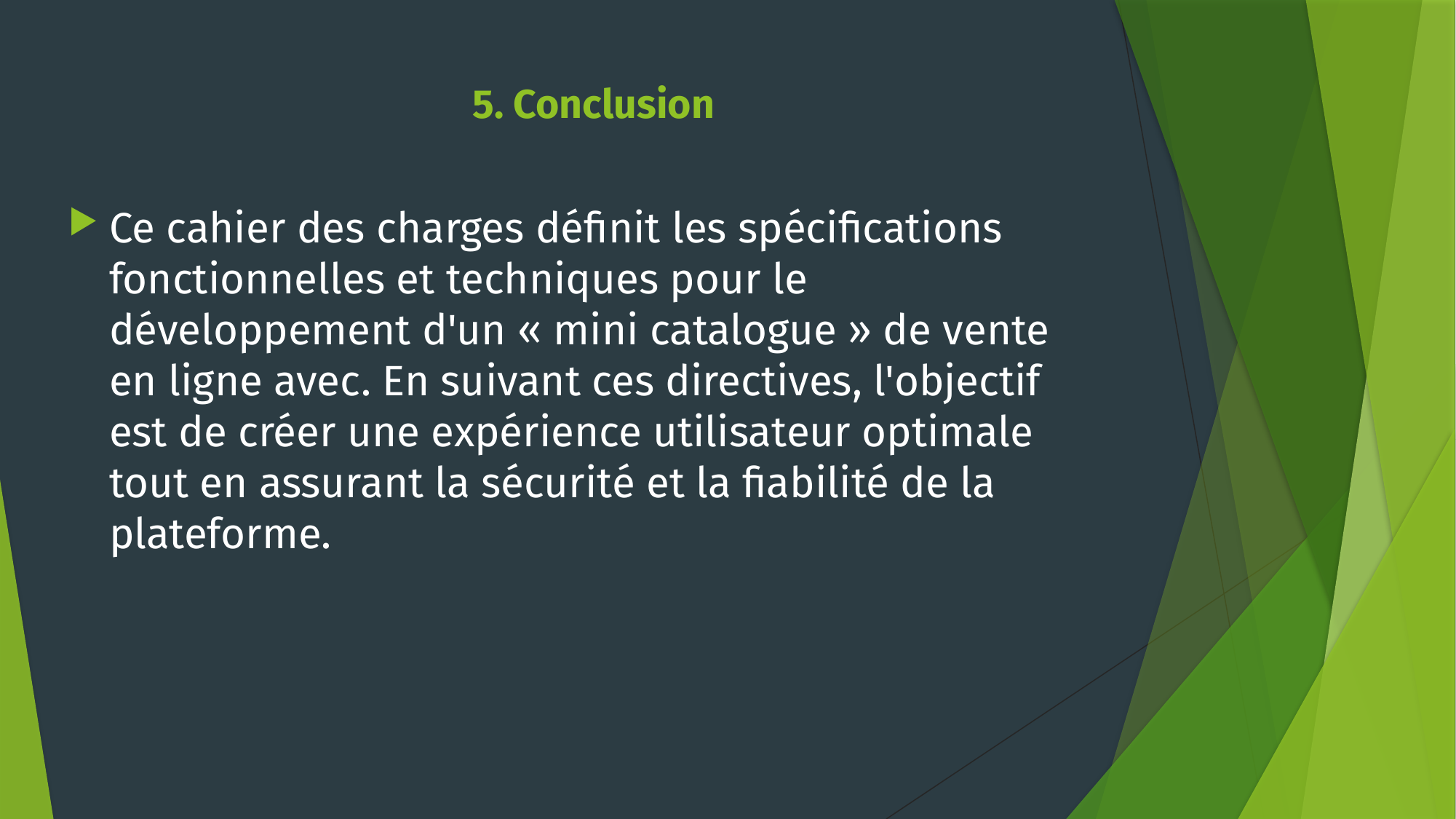

# 5. Conclusion
Ce cahier des charges définit les spécifications fonctionnelles et techniques pour le développement d'un « mini catalogue » de vente en ligne avec. En suivant ces directives, l'objectif est de créer une expérience utilisateur optimale tout en assurant la sécurité et la fiabilité de la plateforme.